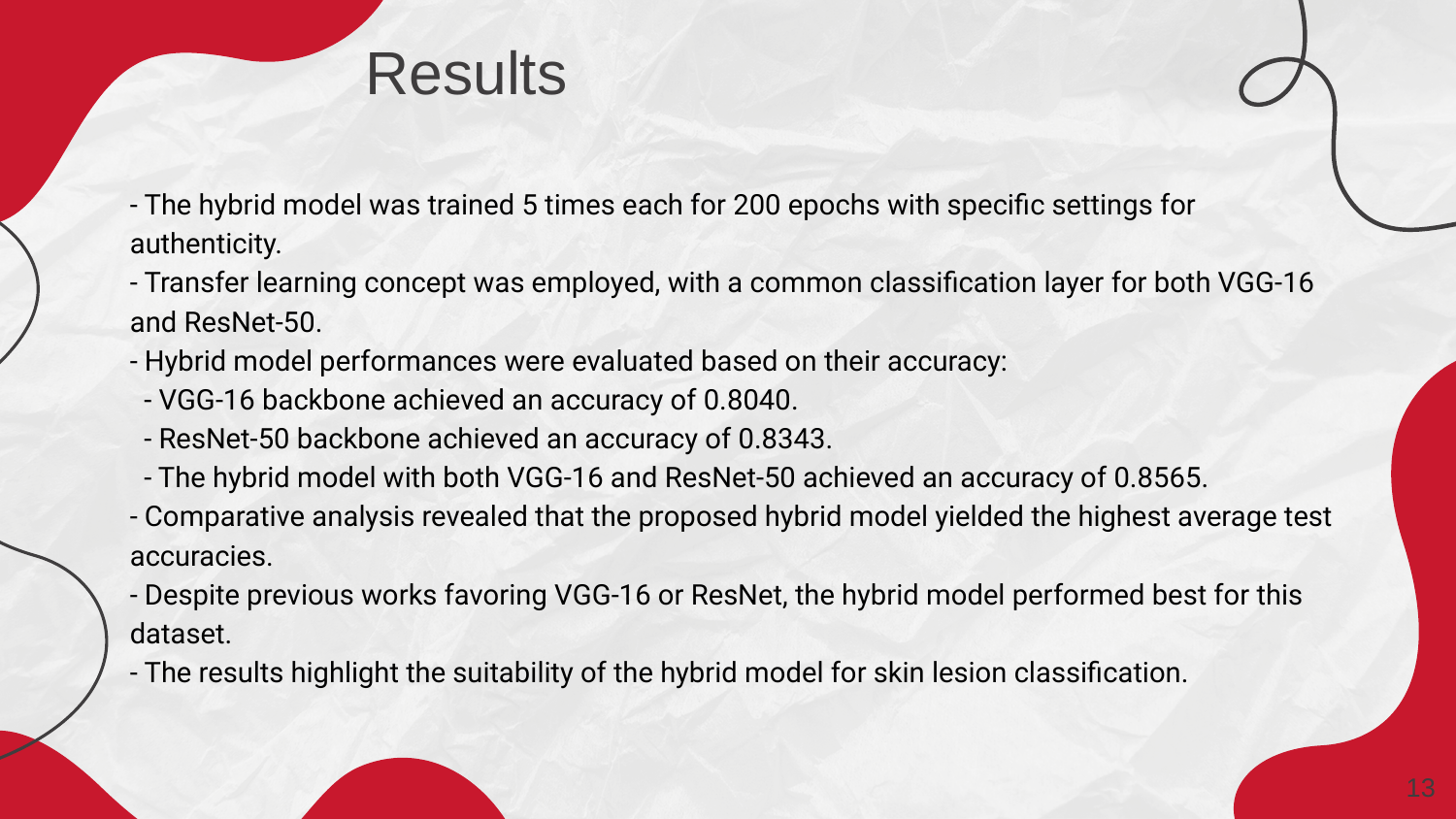

# Results

- The hybrid model was trained 5 times each for 200 epochs with specific settings for authenticity.
- Transfer learning concept was employed, with a common classification layer for both VGG-16 and ResNet-50.
- Hybrid model performances were evaluated based on their accuracy:
  - VGG-16 backbone achieved an accuracy of 0.8040.
  - ResNet-50 backbone achieved an accuracy of 0.8343.
  - The hybrid model with both VGG-16 and ResNet-50 achieved an accuracy of 0.8565.
- Comparative analysis revealed that the proposed hybrid model yielded the highest average test accuracies.
- Despite previous works favoring VGG-16 or ResNet, the hybrid model performed best for this dataset.
- The results highlight the suitability of the hybrid model for skin lesion classification.

13